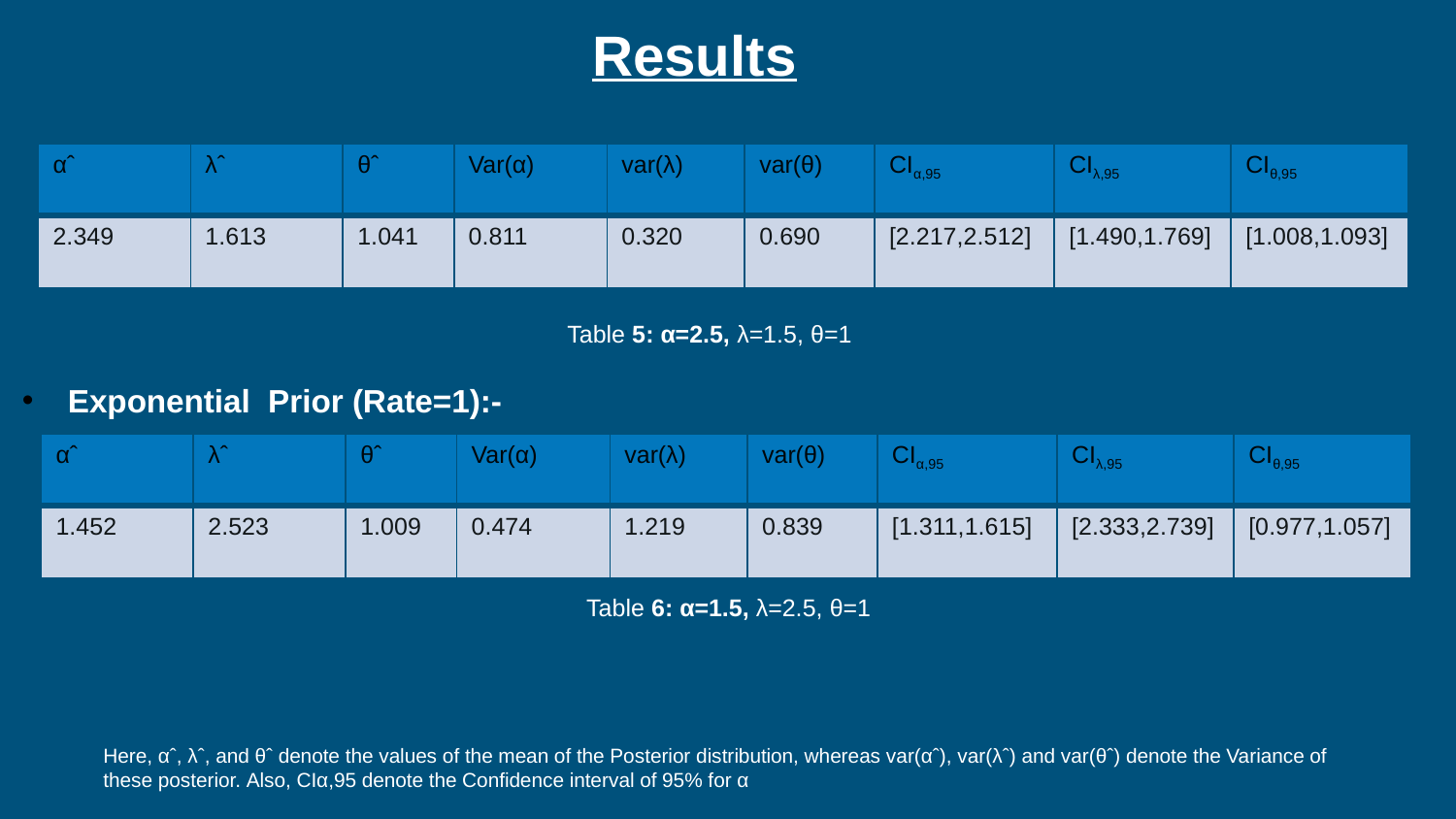

Results

| αˆ | λˆ | θˆ | Var(α) | var(λ) | var(θ) | CIα,95 | CIλ,95 | CIθ,95 |
| --- | --- | --- | --- | --- | --- | --- | --- | --- |
| 2.349 | 1.613 | 1.041 | 0.811 | 0.320 | 0.690 | [2.217,2.512] | [1.490,1.769] | [1.008,1.093] |
Table 5: α=2.5, λ=1.5, θ=1

Exponential  Prior (Rate=1):-

| αˆ | λˆ | θˆ | Var(α) | var(λ) | var(θ) | CIα,95 | CIλ,95 | CIθ,95 |
| --- | --- | --- | --- | --- | --- | --- | --- | --- |
| 1.452 | 2.523 | 1.009 | 0.474 | 1.219 | 0.839 | [1.311,1.615] | [2.333,2.739] | [0.977,1.057] |

Table 6: α=1.5, λ=2.5, θ=1 ​
​
Here, αˆ, λˆ, and θˆ denote the values of the mean of the Posterior distribution, whereas var(αˆ), var(λˆ) and var(θˆ) denote the Variance of these posterior. Also, CIα,95 denote the Confidence interval of 95% for α